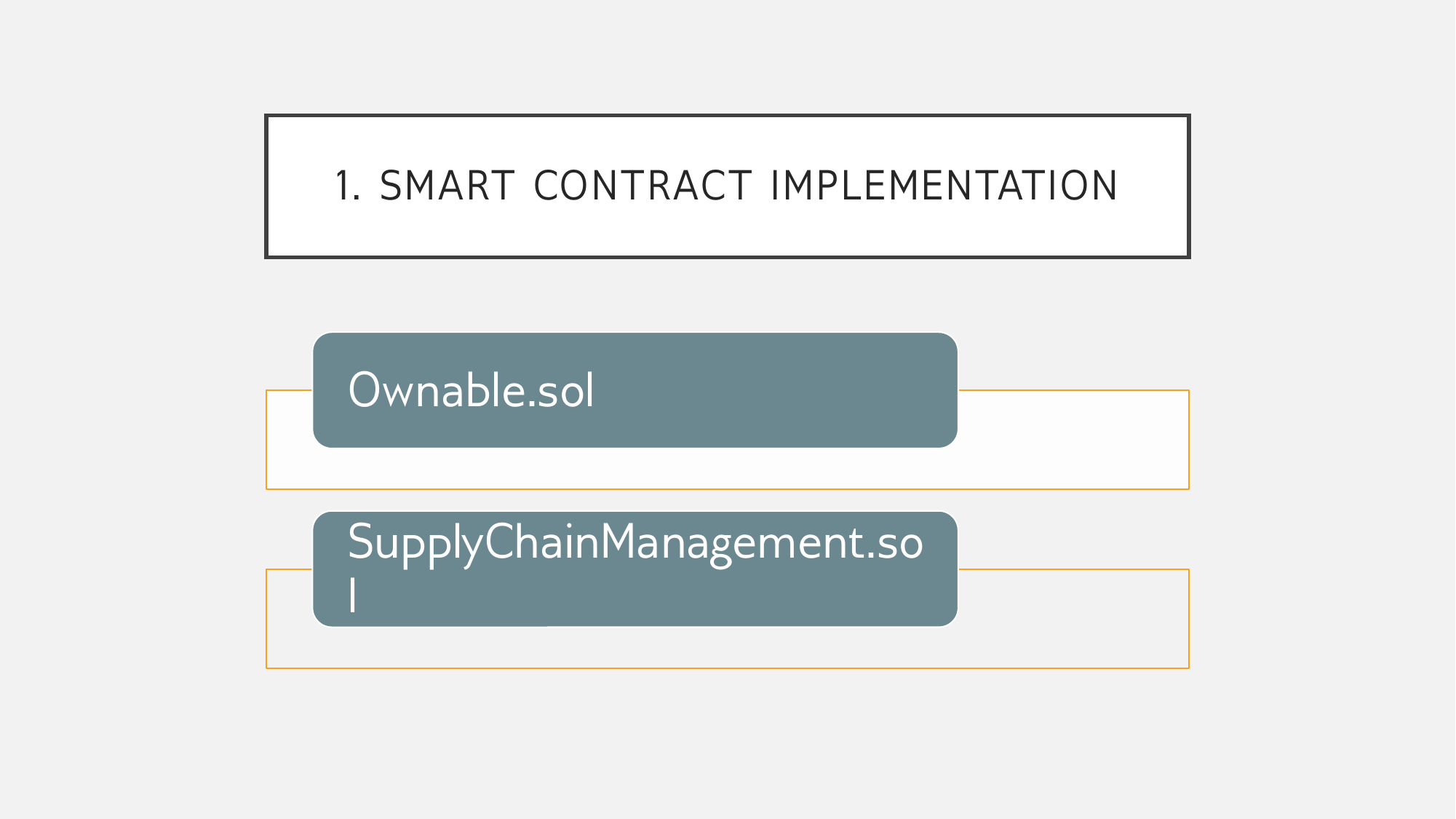

# 1. Smart contract implementation
Ownable.sol
SupplyChainManagement.sol